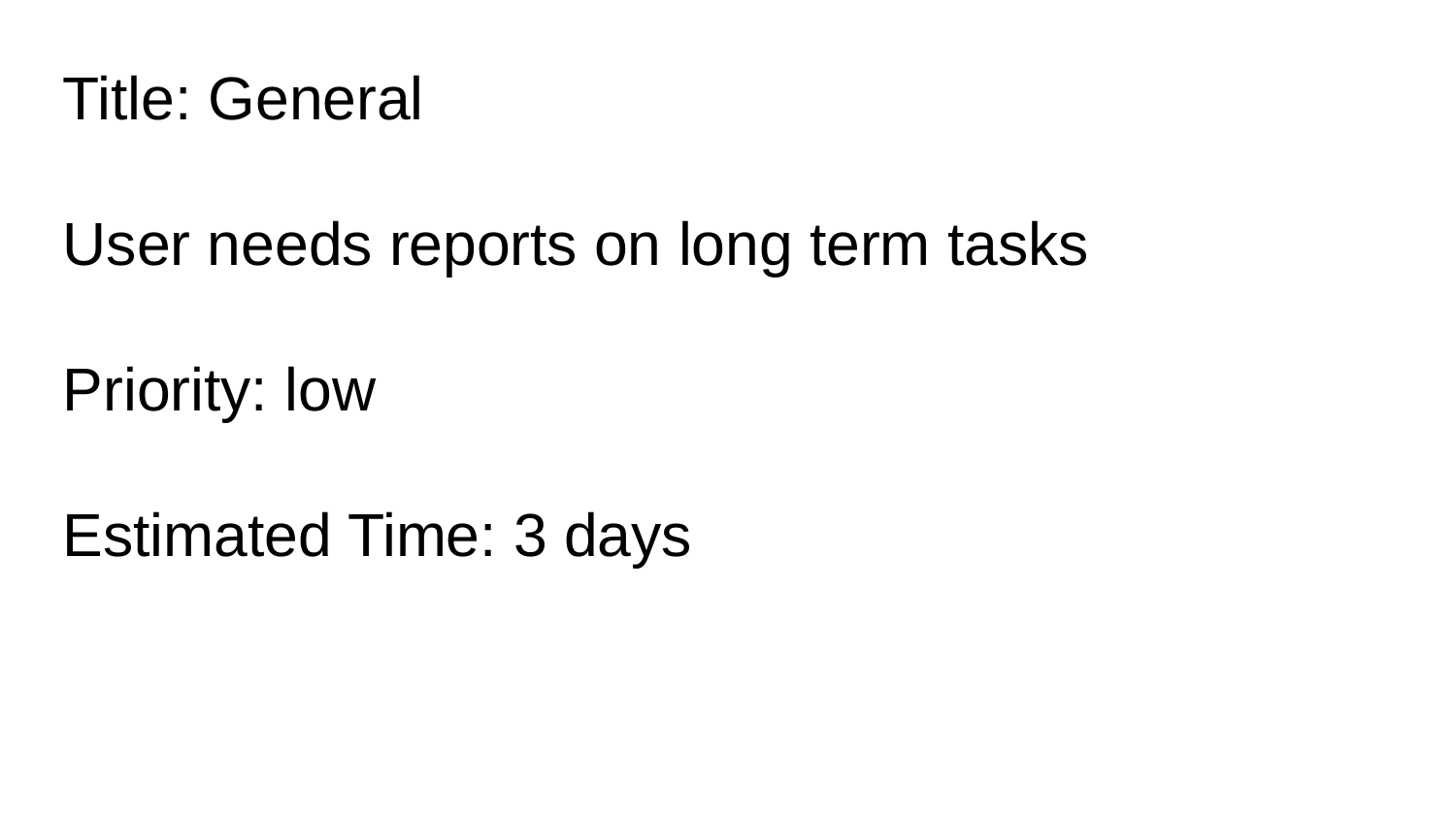

Title: General

User needs reports on long term tasks

Priority: low

Estimated Time: 3 days